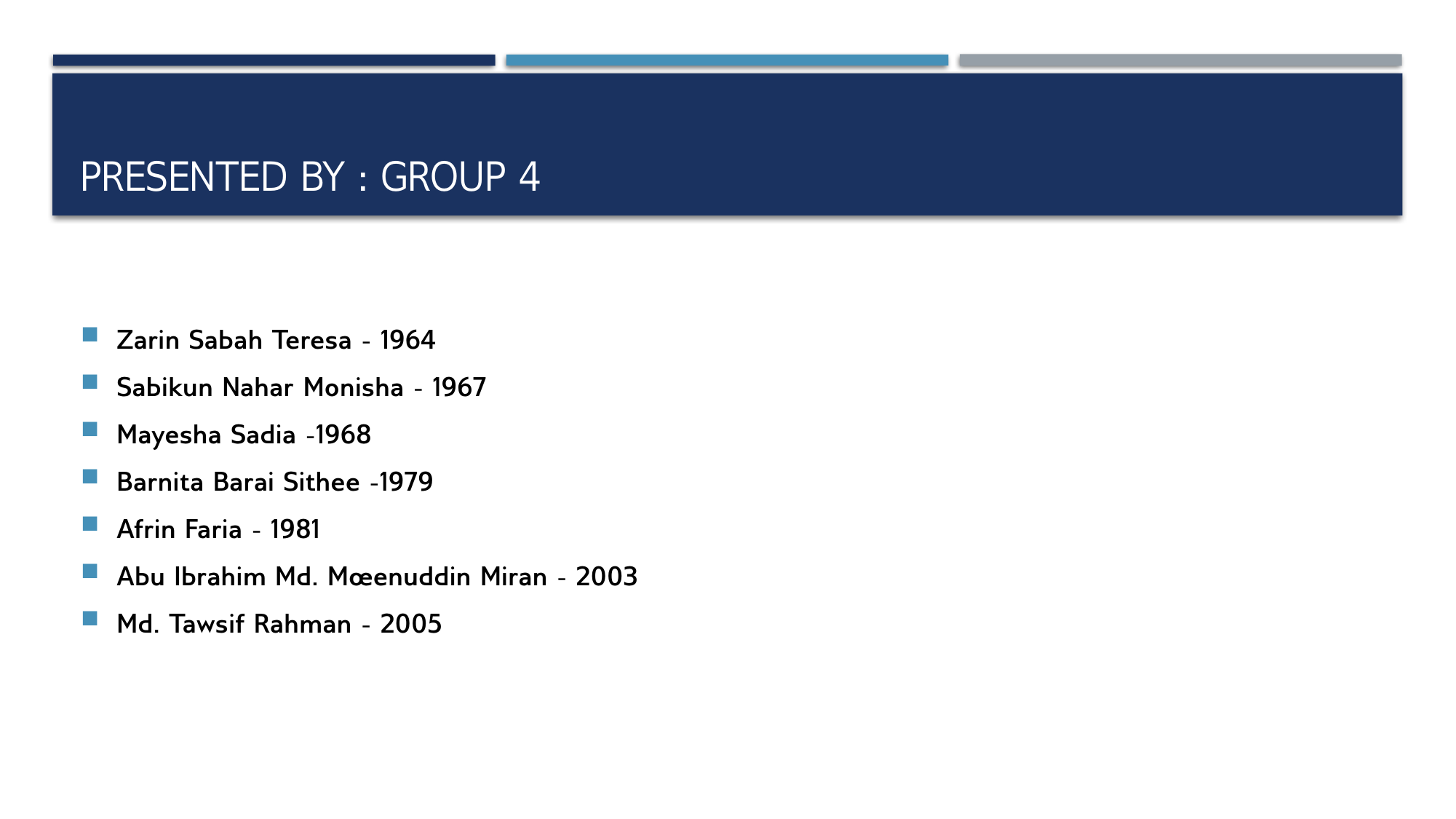

# Presented by : group 4

Zarin Sabah Teresa - 1964
Sabikun Nahar Monisha - 1967
Mayesha Sadia -1968
Barnita Barai Sithee -1979
Afrin Faria - 1981
Abu Ibrahim Md. Moeenuddin Miran - 2003
Md. Tawsif Rahman - 2005